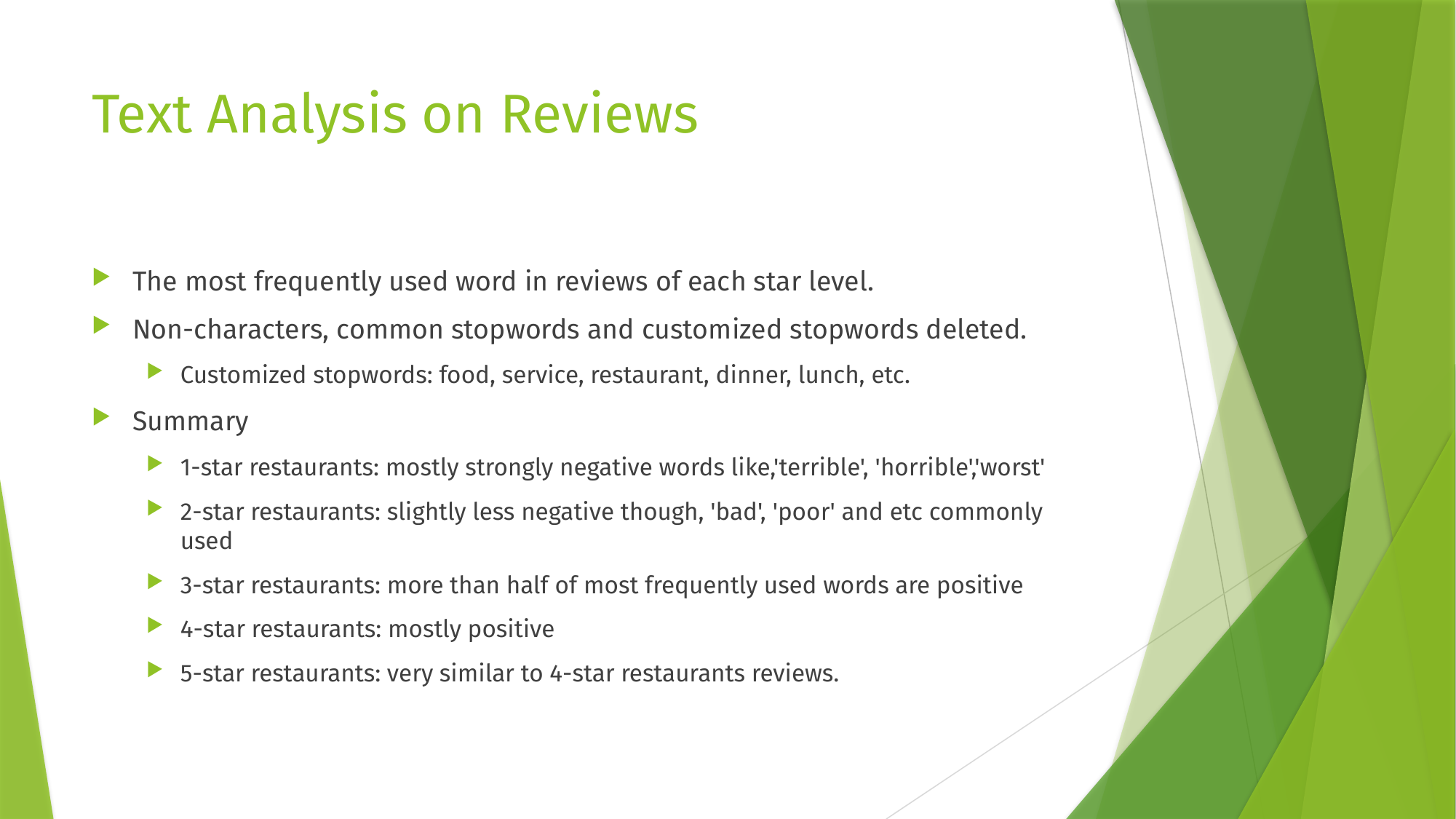

# Text Analysis on Reviews
The most frequently used word in reviews of each star level.
Non-characters, common stopwords and customized stopwords deleted.
Customized stopwords: food, service, restaurant, dinner, lunch, etc.
Summary
1-star restaurants: mostly strongly negative words like,'terrible', 'horrible','worst'
2-star restaurants: slightly less negative though, 'bad', 'poor' and etc commonly used
3-star restaurants: more than half of most frequently used words are positive
4-star restaurants: mostly positive
5-star restaurants: very similar to 4-star restaurants reviews.